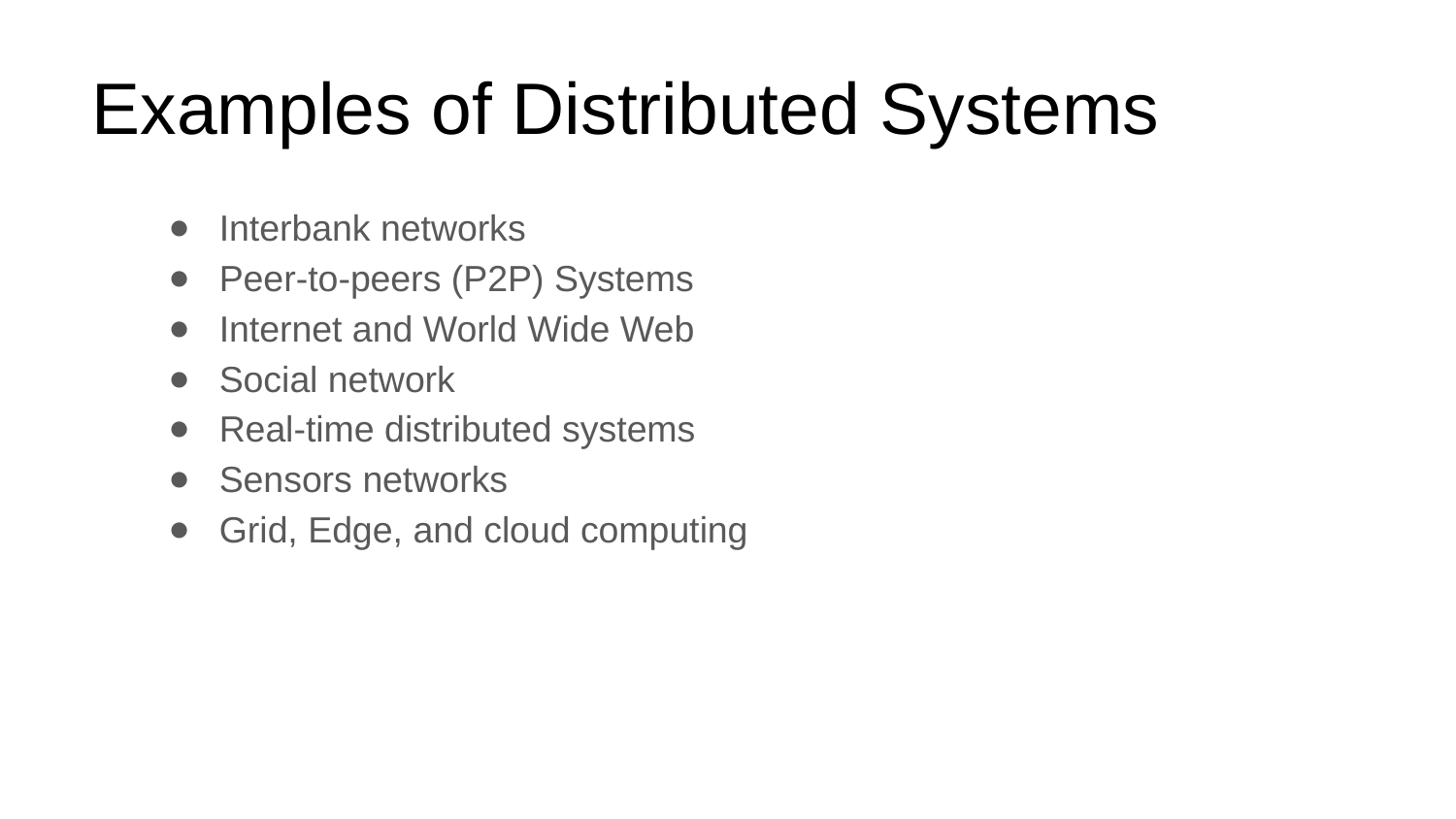

# Examples of Distributed Systems
Interbank networks
Peer-to-peers (P2P) Systems
Internet and World Wide Web
Social network
Real-time distributed systems
Sensors networks
Grid, Edge, and cloud computing